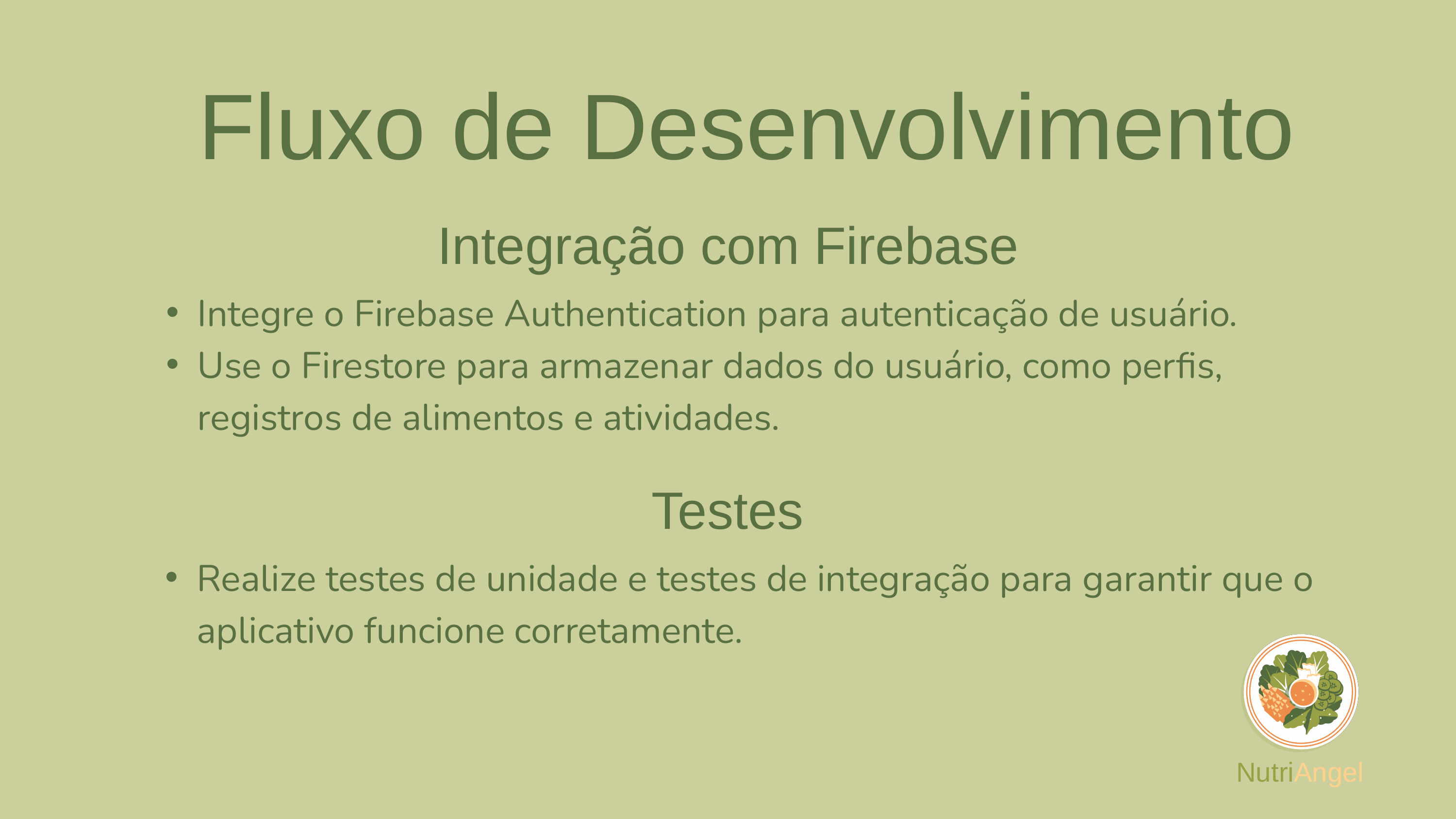

Fluxo de Desenvolvimento
Integração com Firebase
Integre o Firebase Authentication para autenticação de usuário.
Use o Firestore para armazenar dados do usuário, como perfis, registros de alimentos e atividades.

Testes
Realize testes de unidade e testes de integração para garantir que o aplicativo funcione corretamente.

NutriAngel